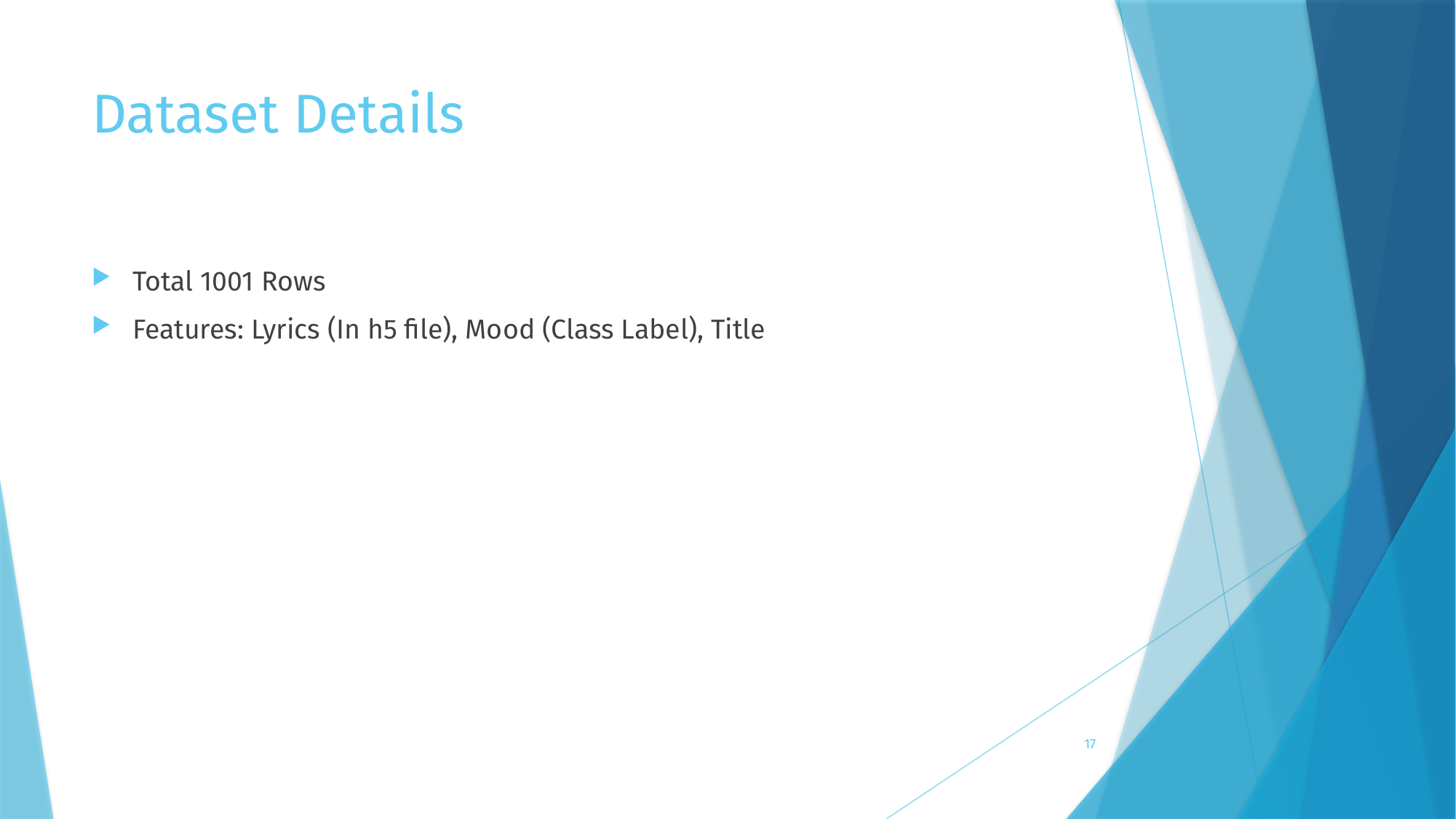

# Dataset Details
Total 1001 Rows
Features: Lyrics (In h5 file), Mood (Class Label), Title

17